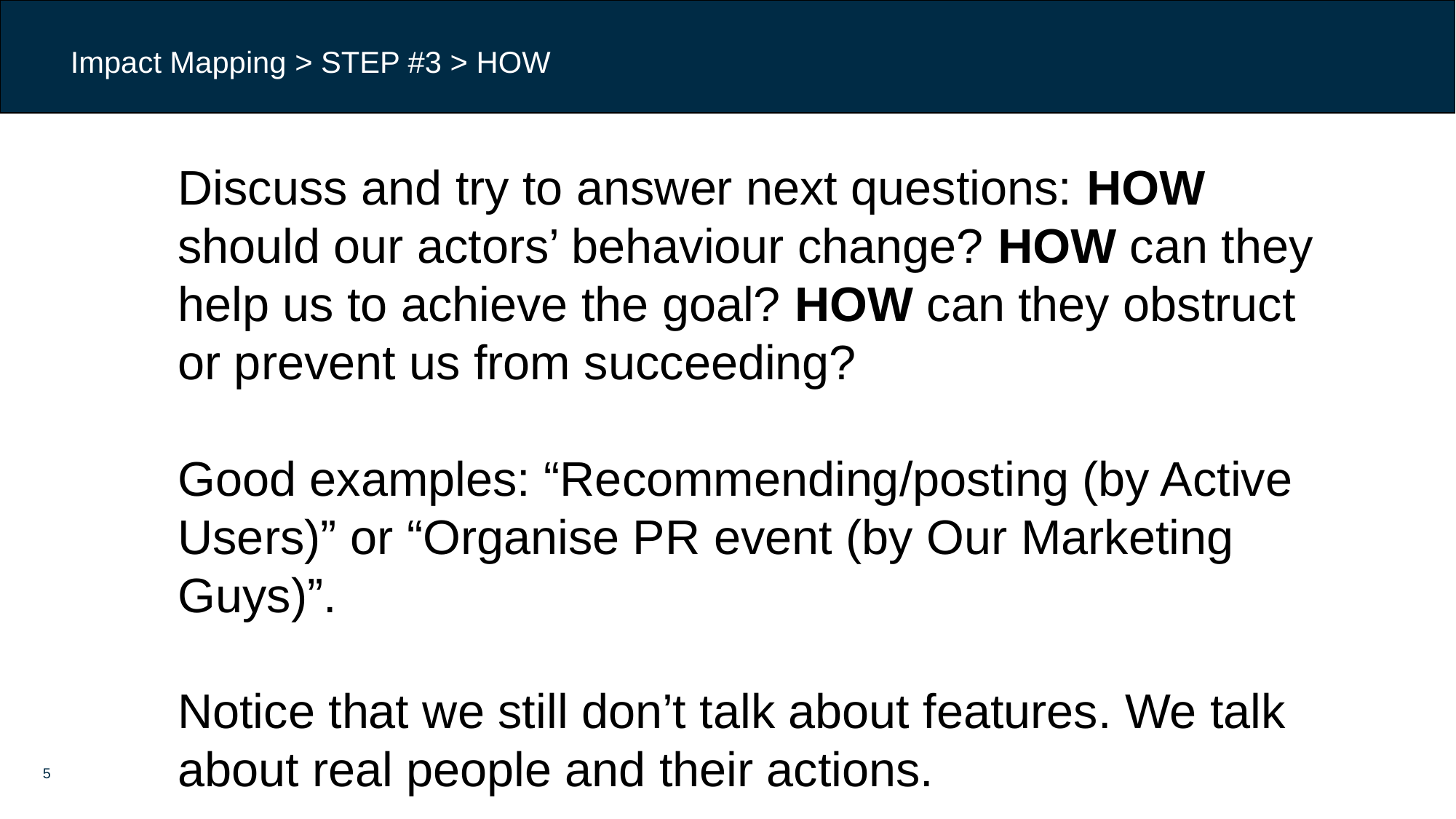

Impact Mapping > STEP #3 > HOW
Discuss and try to answer next questions: HOW should our actors’ behaviour change? HOW can they help us to achieve the goal? HOW can they obstruct or prevent us from succeeding?
Good examples: “Recommending/posting (by Active Users)” or “Organise PR event (by Our Marketing Guys)”.
Notice that we still don’t talk about features. We talk about real people and their actions.